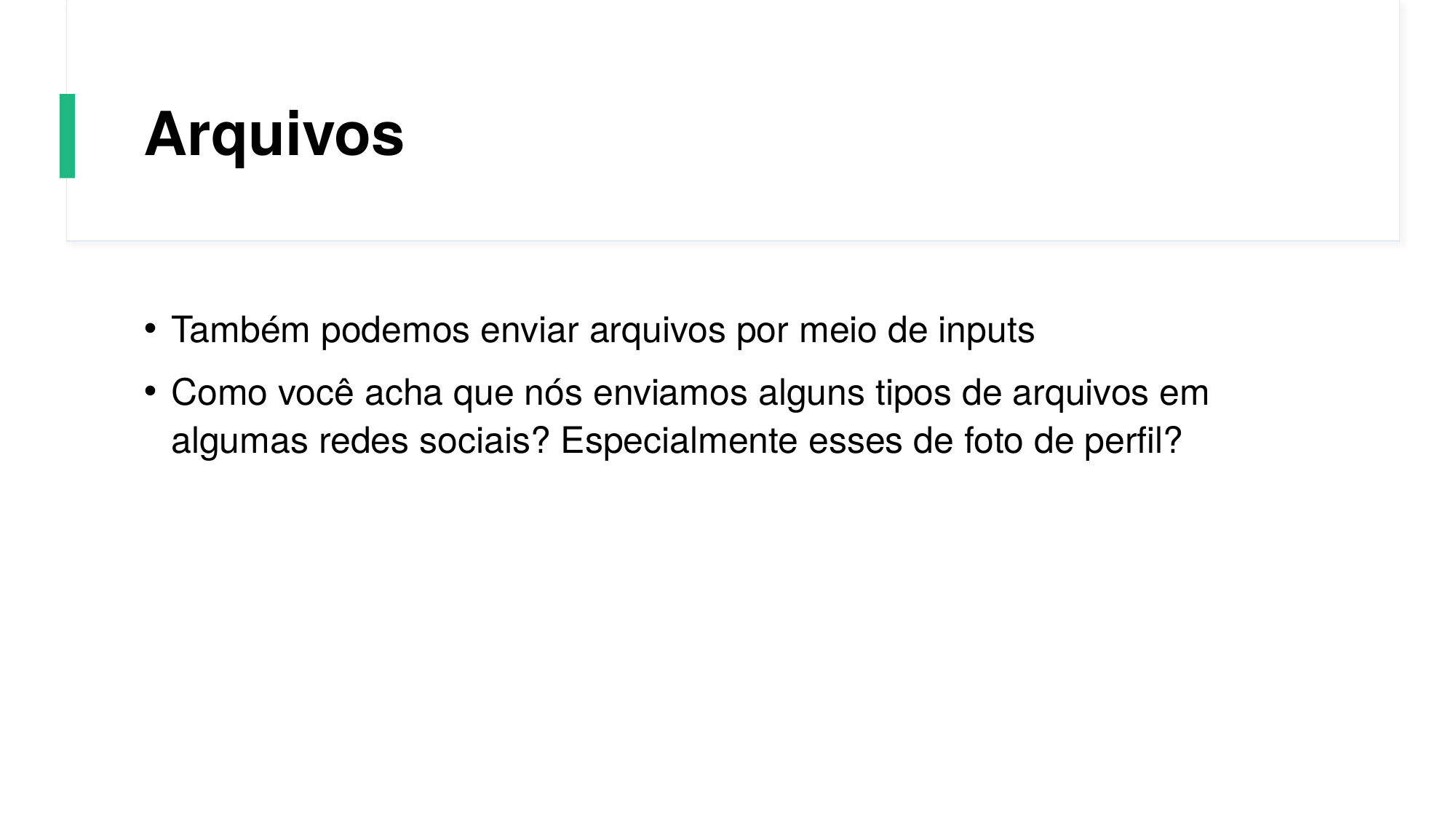

# Arquivos
Também podemos enviar arquivos por meio de inputs
Como você acha que nós enviamos alguns tipos de arquivos em algumas redes sociais? Especialmente esses de foto de perfil?